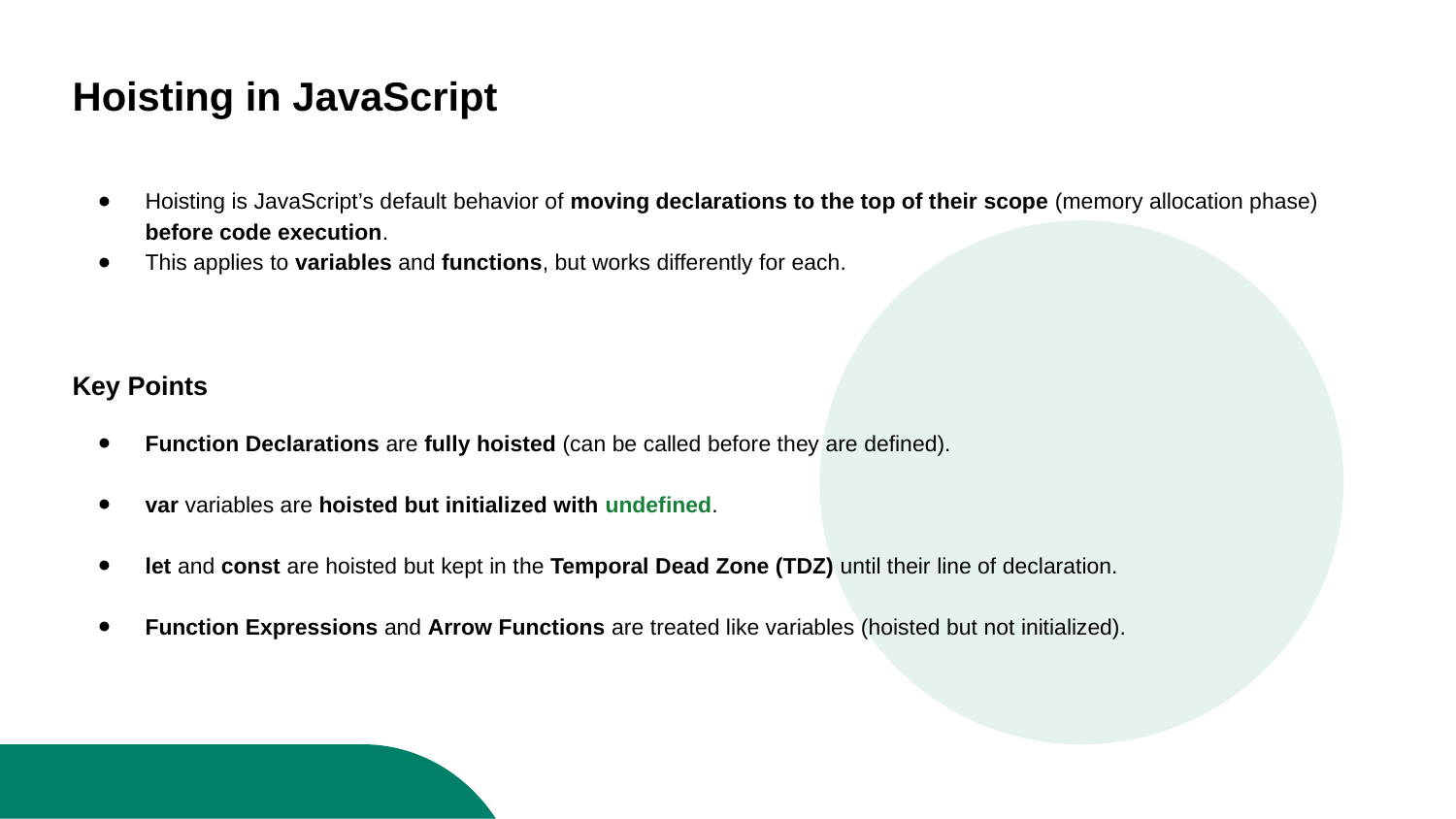

# Hoisting in JavaScript
Hoisting is JavaScript’s default behavior of moving declarations to the top of their scope (memory allocation phase) before code execution.
This applies to variables and functions, but works differently for each.

Key Points
Function Declarations are fully hoisted (can be called before they are defined).
var variables are hoisted but initialized with undefined.
let and const are hoisted but kept in the Temporal Dead Zone (TDZ) until their line of declaration.
Function Expressions and Arrow Functions are treated like variables (hoisted but not initialized).